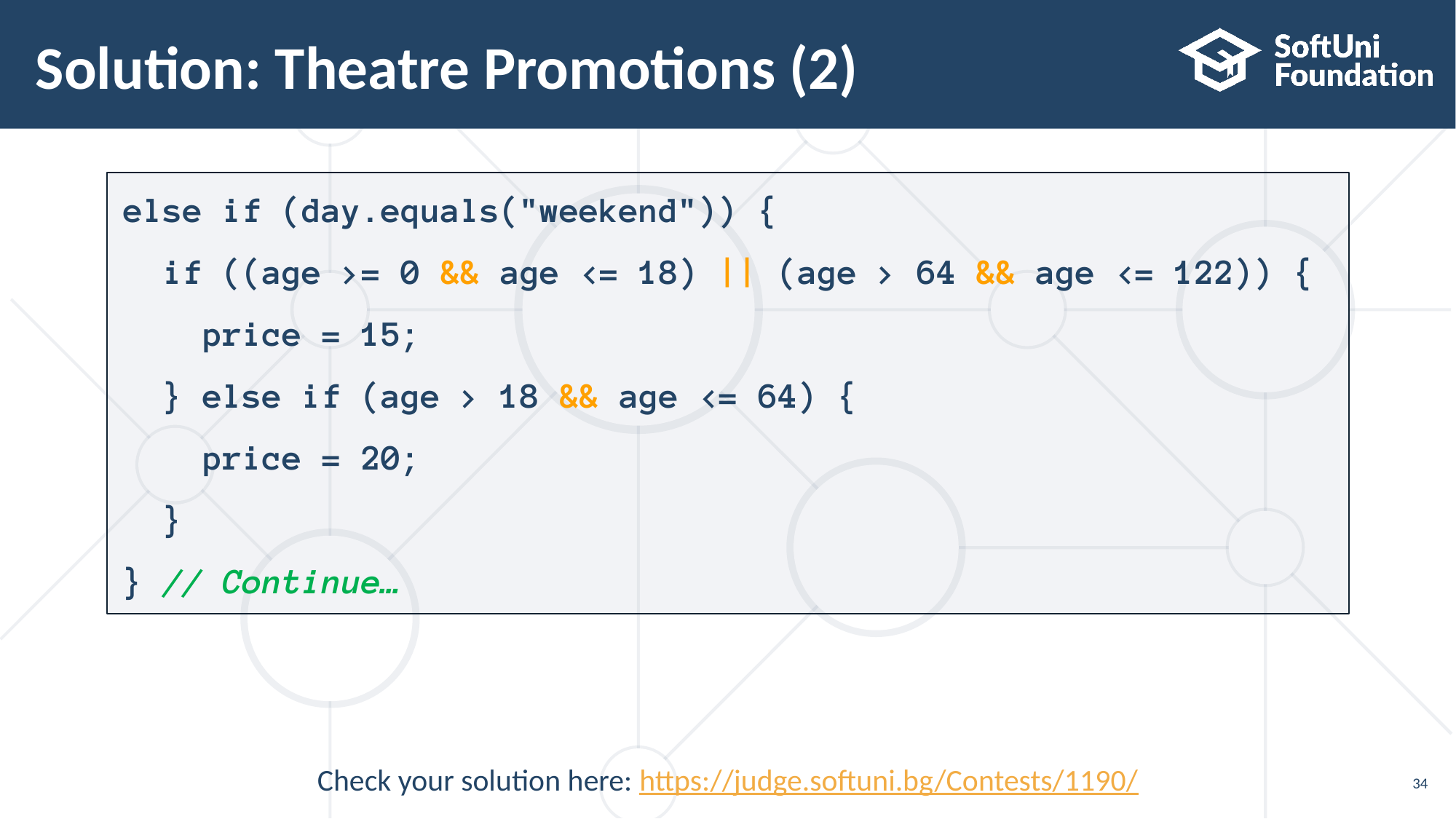

# Solution: Theatre Promotions (2)
else if (day.equals("weekend")) {
  if ((age >= 0 && age <= 18) || (age > 64 && age <= 122)) {
    price = 15;
  } else if (age > 18 && age <= 64) {
    price = 20;
  }
} // Continue…
Check your solution here: https://judge.softuni.bg/Contests/1190/
34